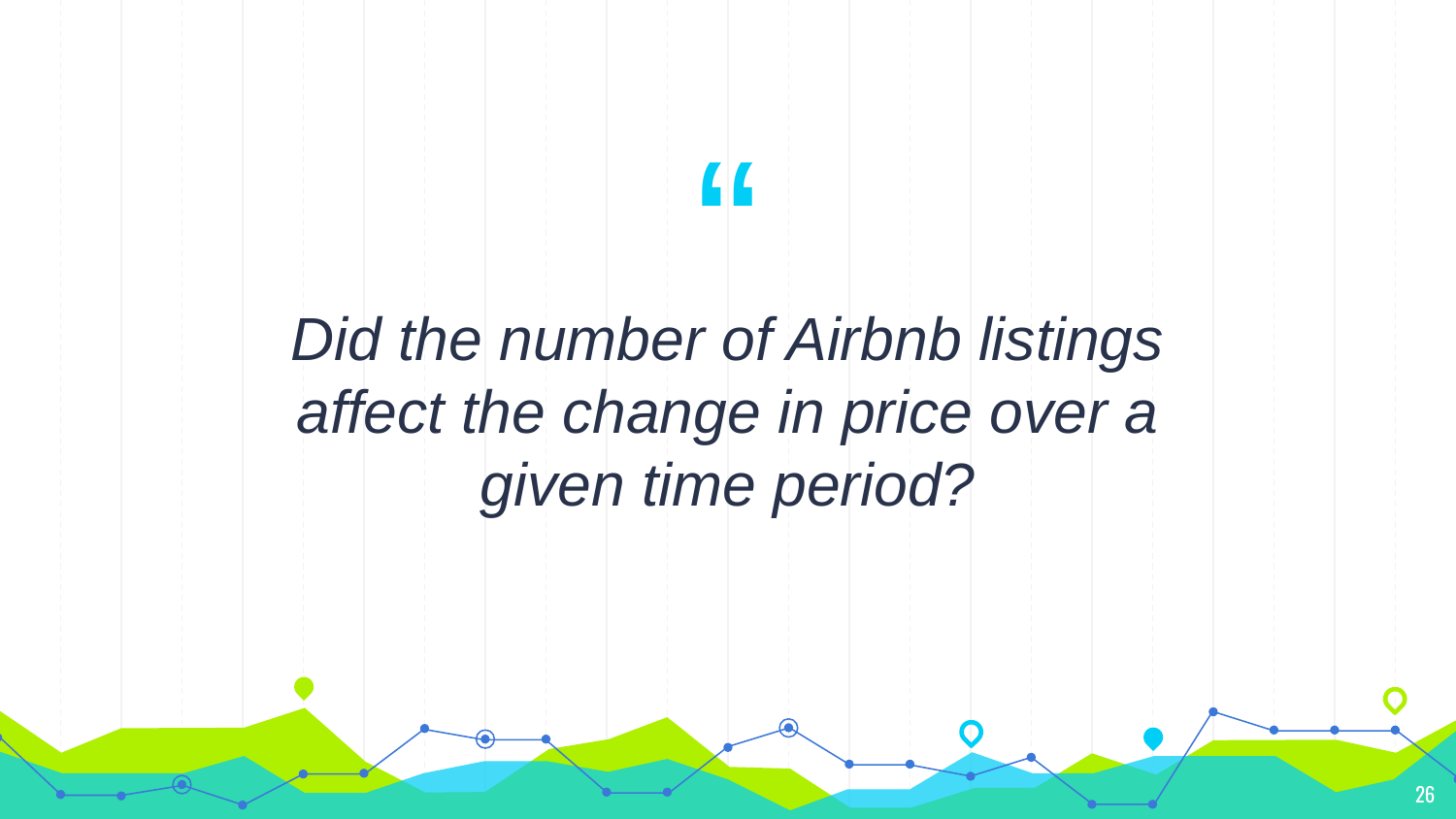

Did the number of Airbnb listings affect the change in price over a given time period?
26